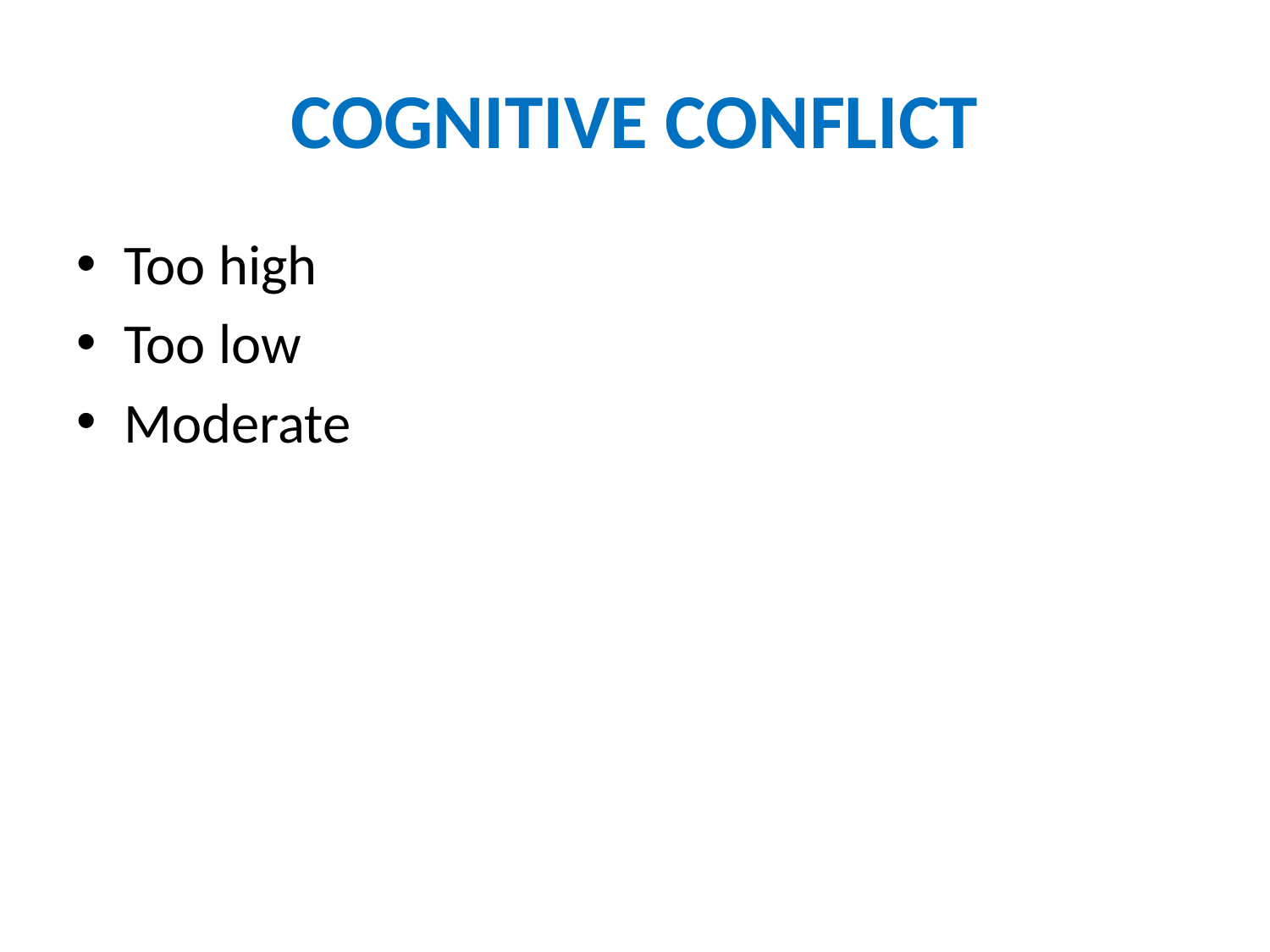

# COGNITIVE CONFLICT
Too high
Too low
Moderate